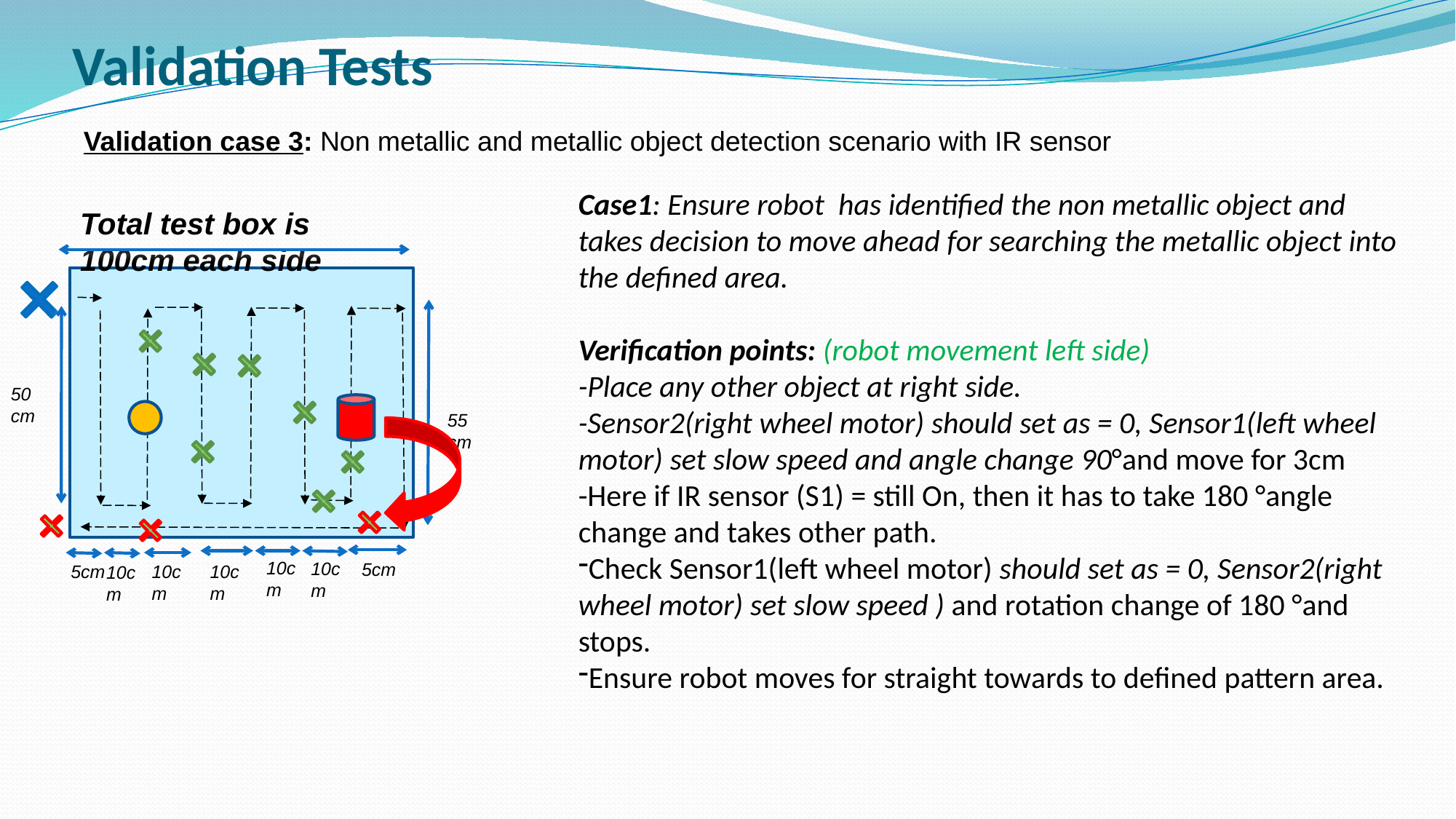

# Validation Tests
Validation case 3: Non metallic and metallic object detection scenario with IR sensor

Case1: Ensure robot  has identified the non metallic object and takes decision to move ahead for searching the metallic object into the defined area.

Verification points: (robot movement left side)
-Place any other object at right side.
-Sensor2(right wheel motor) should set as = 0, Sensor1(left wheel motor) set slow speed and angle change 90°and move for 3cm
-Here if IR sensor (S1) = still On, then it has to take 180 °angle change and takes other path.
Check Sensor1(left wheel motor) should set as = 0, Sensor2(right wheel motor) set slow speed ) and rotation change of 180 °and stops.
Ensure robot moves for straight towards to defined pattern area.

Total test box is 100cm each side

50 cm

55 cm

10cm
10cm
5cm
5cm
10cm
10cm
10cm